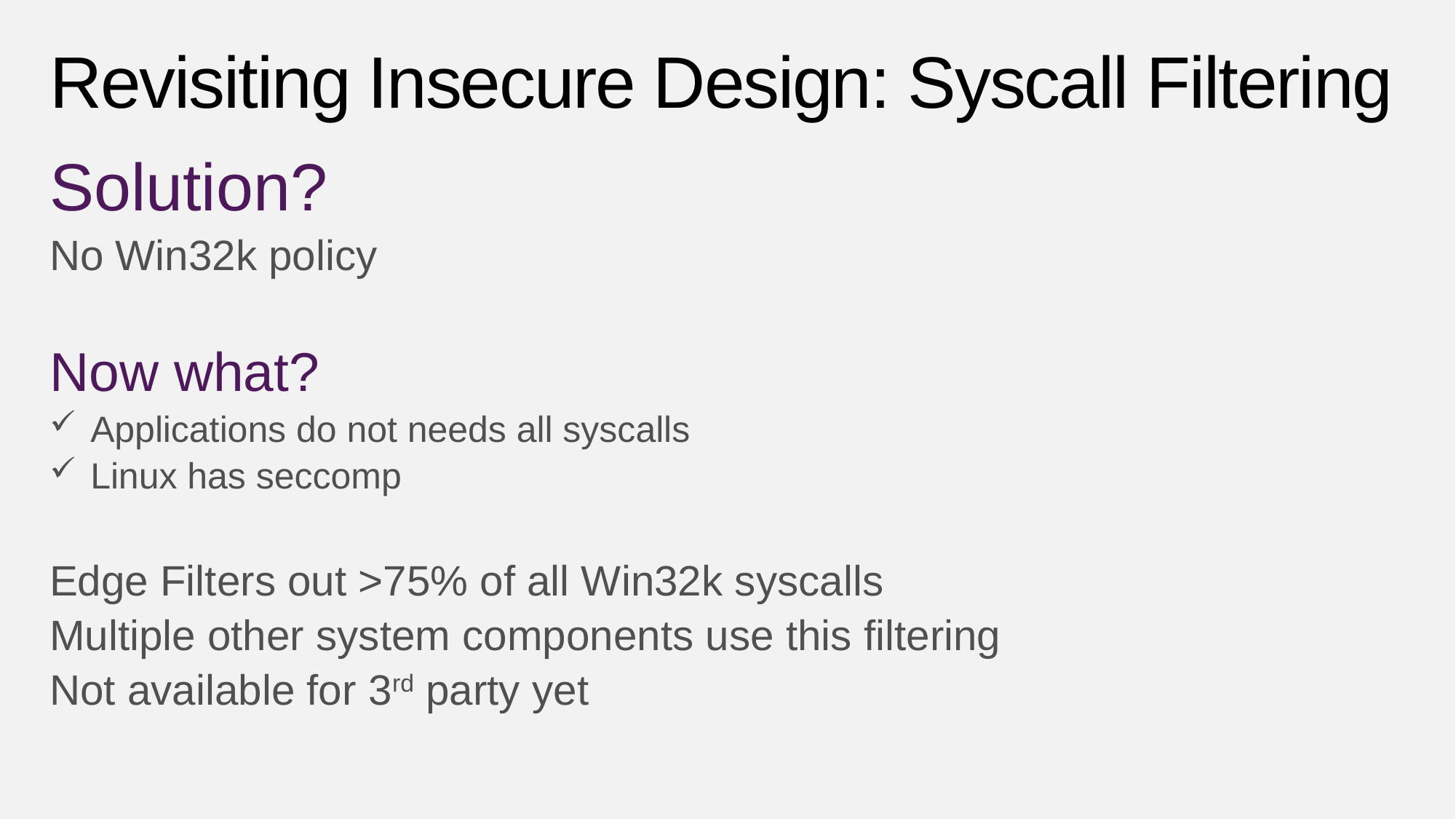

# Revisiting Insecure Design: Syscall Filtering
Solution?
No Win32k policy

Now what?
Applications do not needs all syscalls
Linux has seccomp

Edge Filters out >75% of all Win32k syscalls
Multiple other system components use this filtering
Not available for 3rd party yet